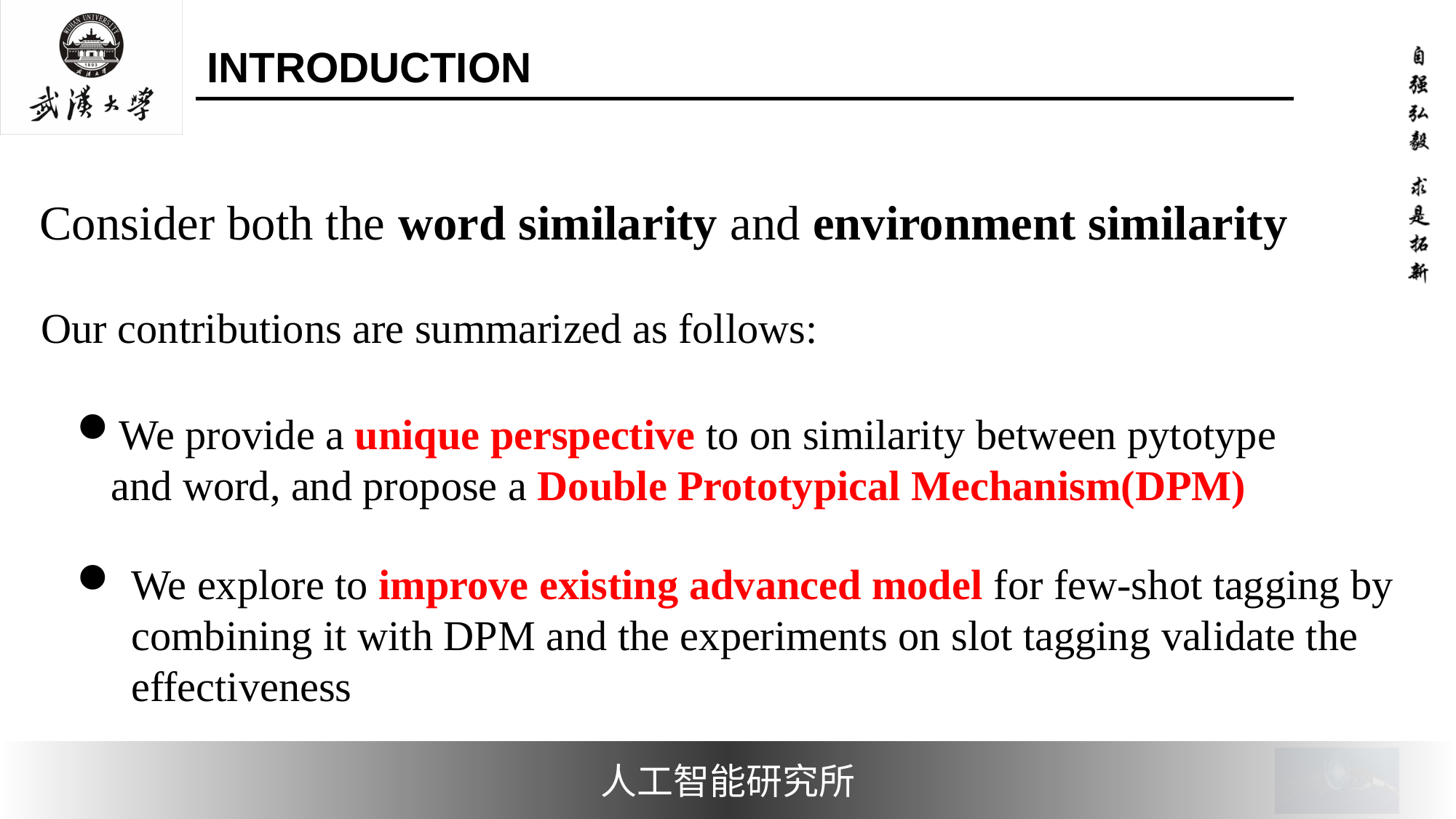

# INTRODUCTION
Consider both the word similarity and environment similarity
Our contributions are summarized as follows:

We provide a unique perspective to on similarity between pytotype and word, and propose a Double Prototypical Mechanism(DPM)
We explore to improve existing advanced model for few-shot tagging by combining it with DPM and the experiments on slot tagging validate the effectiveness
9